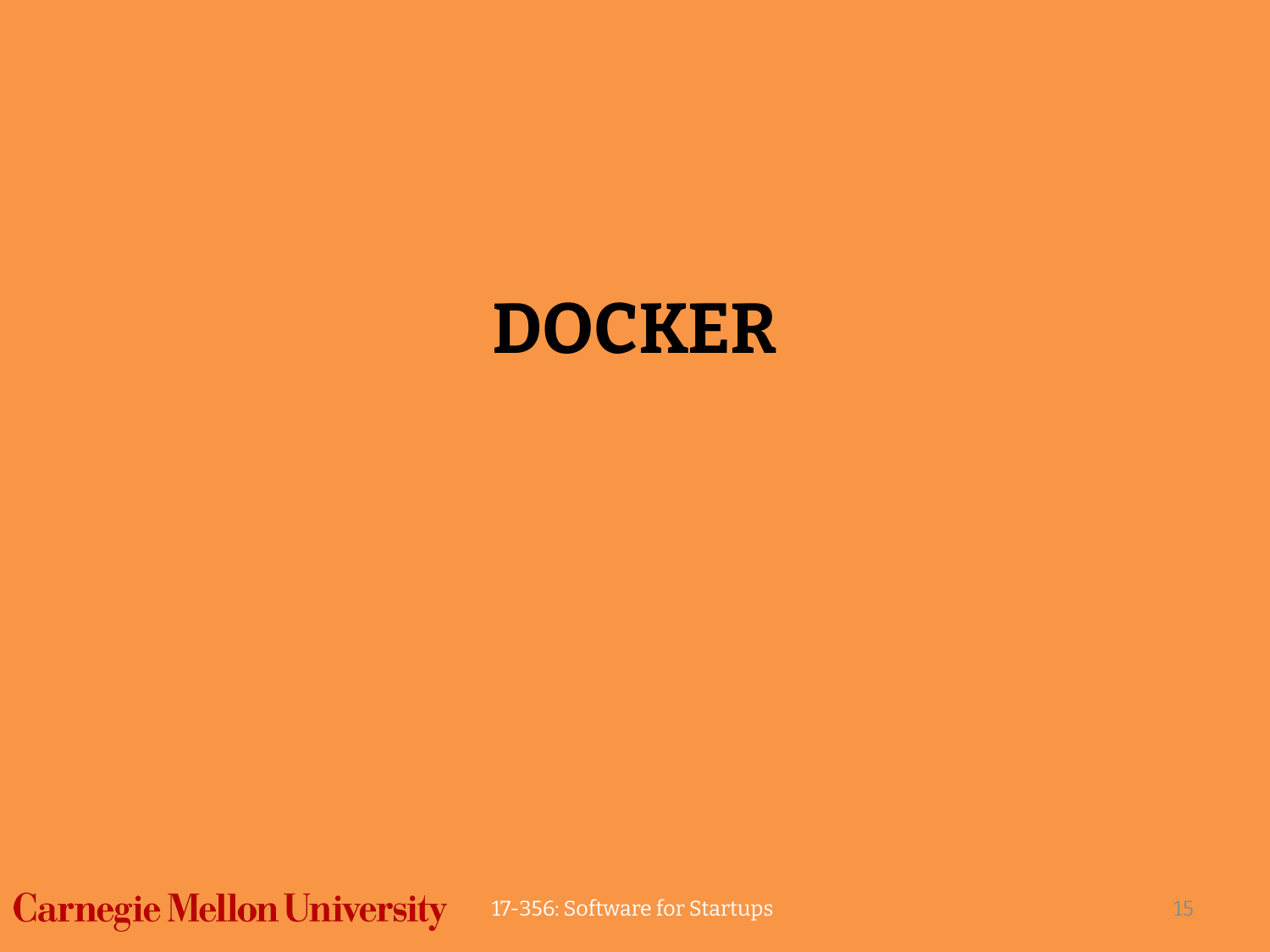

# Docker
17-356: Software for Startups
15